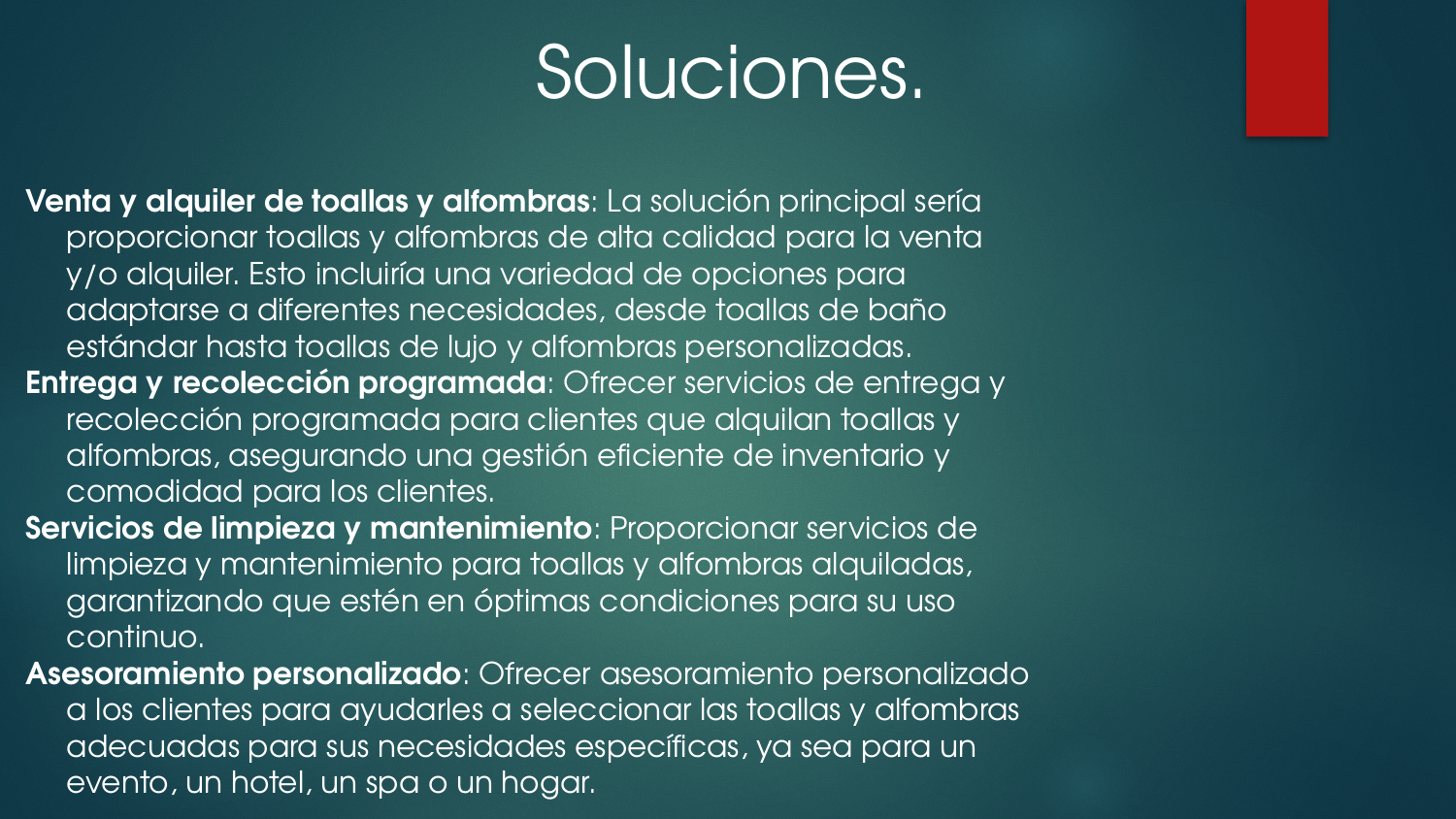

# Soluciones.
Venta y alquiler de toallas y alfombras: La solución principal sería proporcionar toallas y alfombras de alta calidad para la venta y/o alquiler. Esto incluiría una variedad de opciones para adaptarse a diferentes necesidades, desde toallas de baño estándar hasta toallas de lujo y alfombras personalizadas.
Entrega y recolección programada: Ofrecer servicios de entrega y recolección programada para clientes que alquilan toallas y alfombras, asegurando una gestión eficiente de inventario y comodidad para los clientes.
Servicios de limpieza y mantenimiento: Proporcionar servicios de limpieza y mantenimiento para toallas y alfombras alquiladas, garantizando que estén en óptimas condiciones para su uso continuo.
Asesoramiento personalizado: Ofrecer asesoramiento personalizado a los clientes para ayudarles a seleccionar las toallas y alfombras adecuadas para sus necesidades específicas, ya sea para un evento, un hotel, un spa o un hogar.